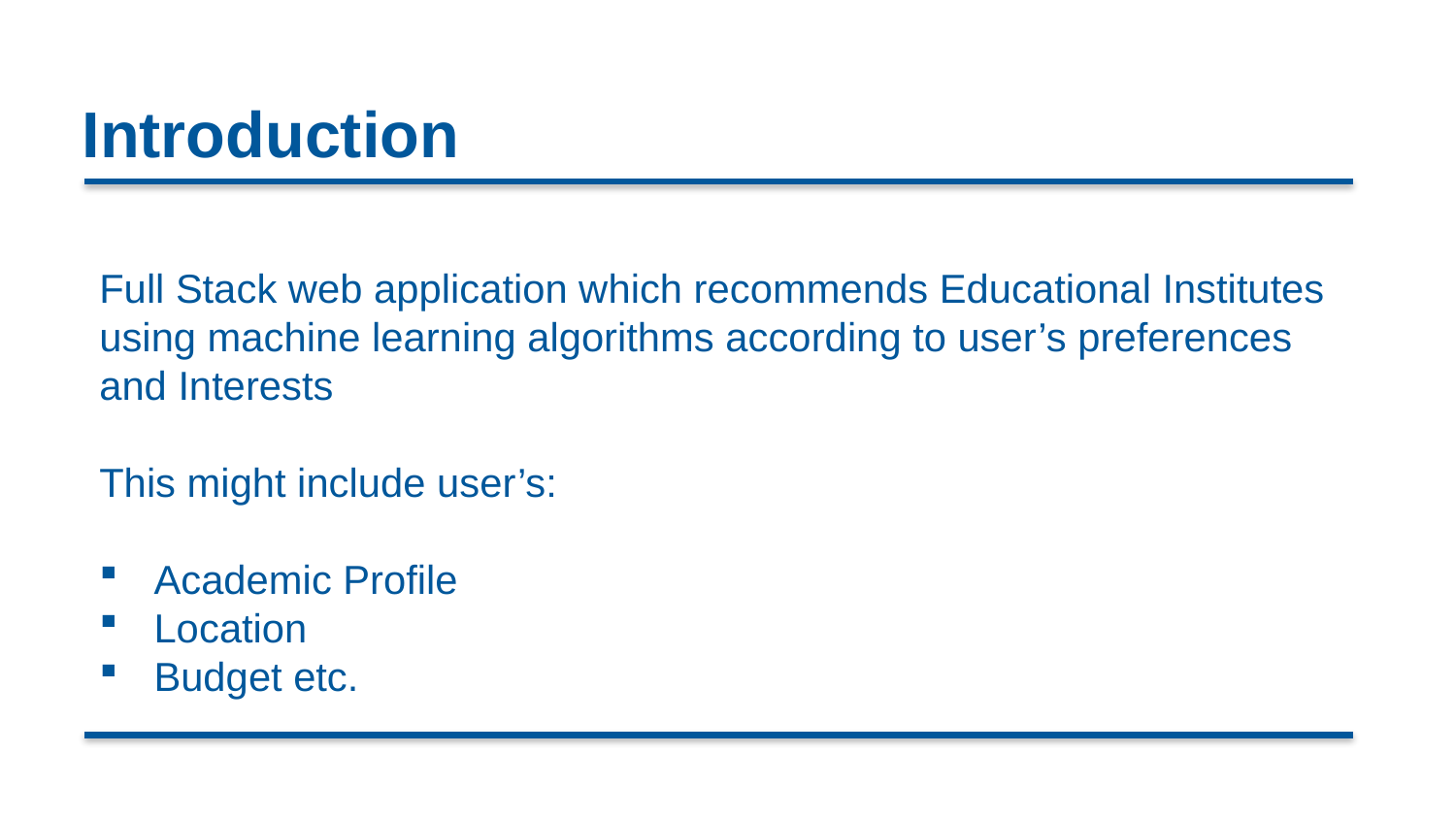

# Introduction
Full Stack web application which recommends Educational Institutes using machine learning algorithms according to user’s preferences and Interests

This might include user’s:

Academic Profile
Location
Budget etc.

2